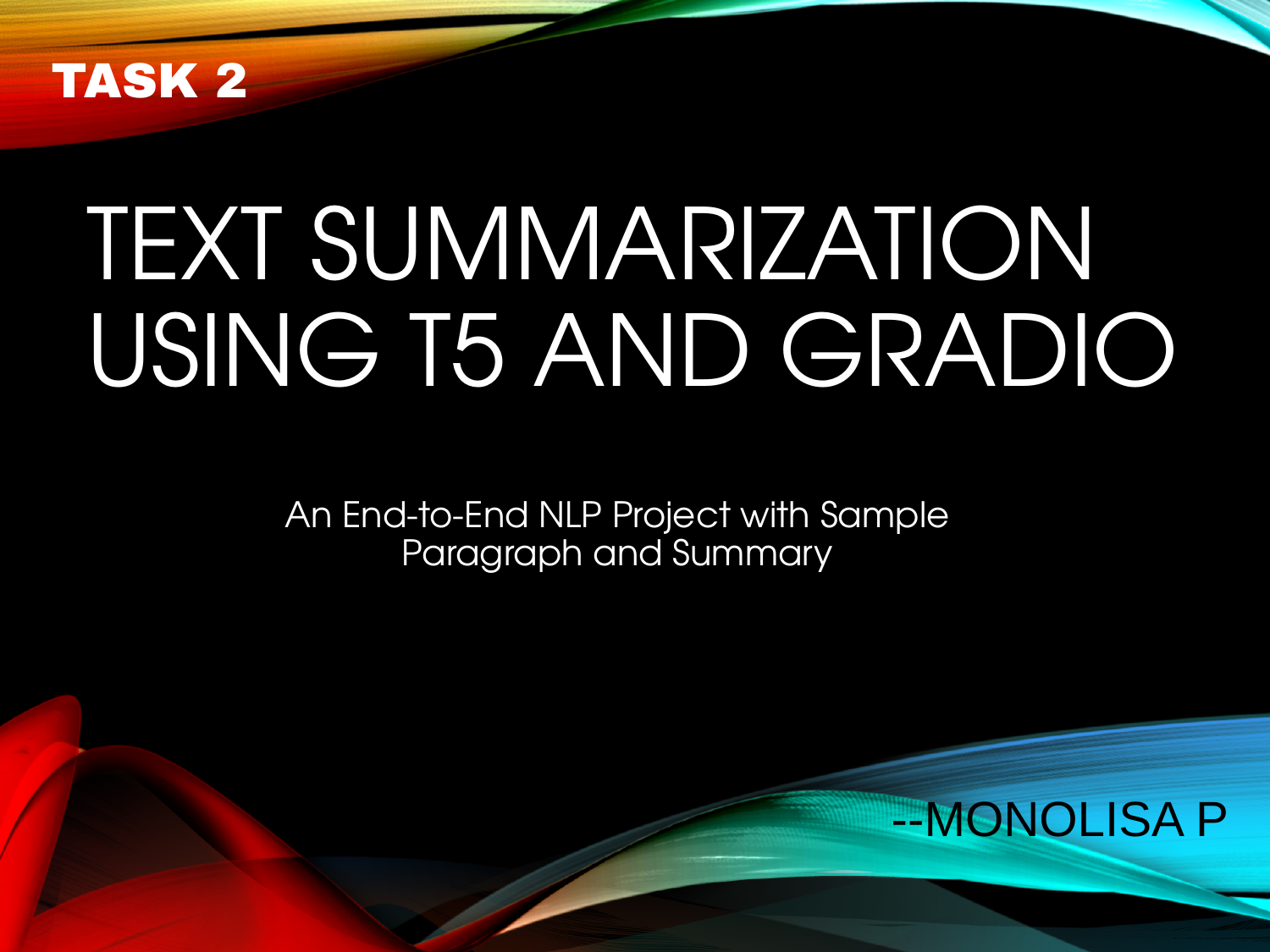

TASK 2
# Text Summarization  using T5 and Gradio
An End-to-End NLP Project with Sample Paragraph and Summary
--MONOLISA P